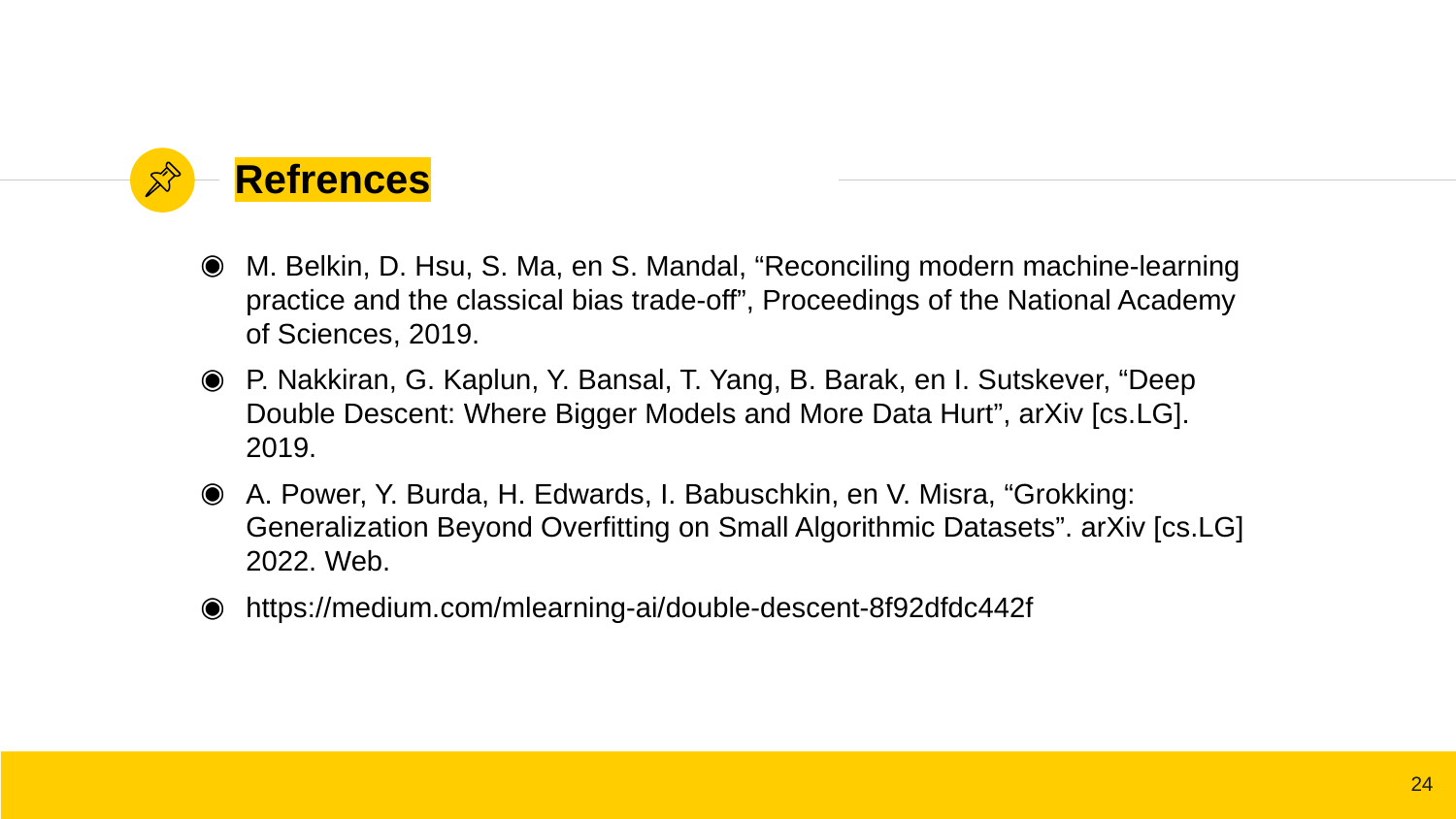

# Refrences

M. Belkin, D. Hsu, S. Ma, en S. Mandal, “Reconciling modern machine-learning practice and the classical bias trade-off”, Proceedings of the National Academy of Sciences, 2019.
P. Nakkiran, G. Kaplun, Y. Bansal, T. Yang, B. Barak, en I. Sutskever, “Deep Double Descent: Where Bigger Models and More Data Hurt”, arXiv [cs.LG]. 2019.
A. Power, Y. Burda, H. Edwards, I. Babuschkin, en V. Misra, “Grokking: Generalization Beyond Overfitting on Small Algorithmic Datasets”. arXiv [cs.LG] 2022. Web.
https://medium.com/mlearning-ai/double-descent-8f92dfdc442f

24